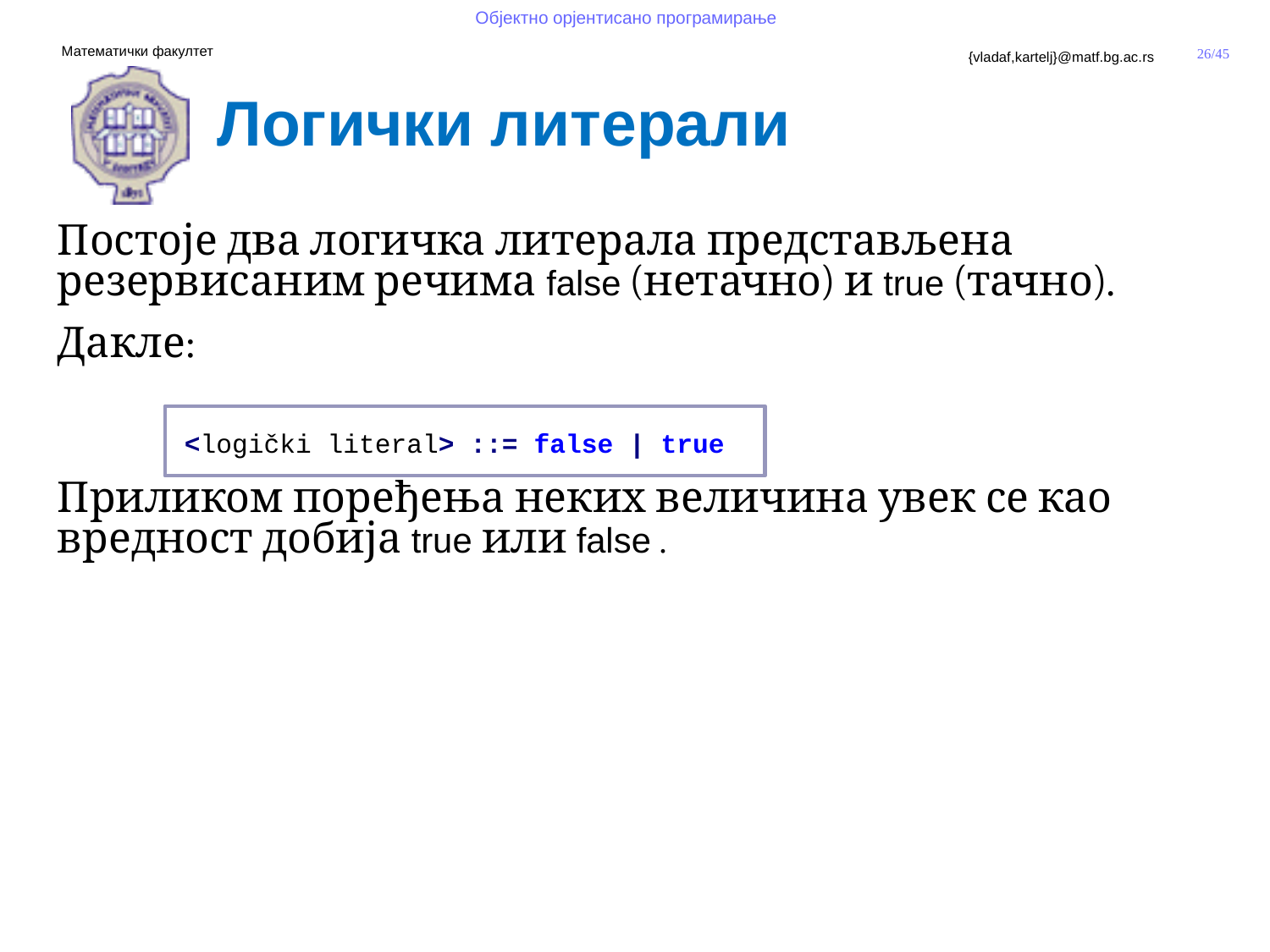

Логички литерали
Постоје два логичка литерала представљена резервисаним речима false (нетачно) и true (тачно).
Дакле:

	<logički literal> ::= false | true
Приликом поређења неких величина увек се као вредност добија true или false .